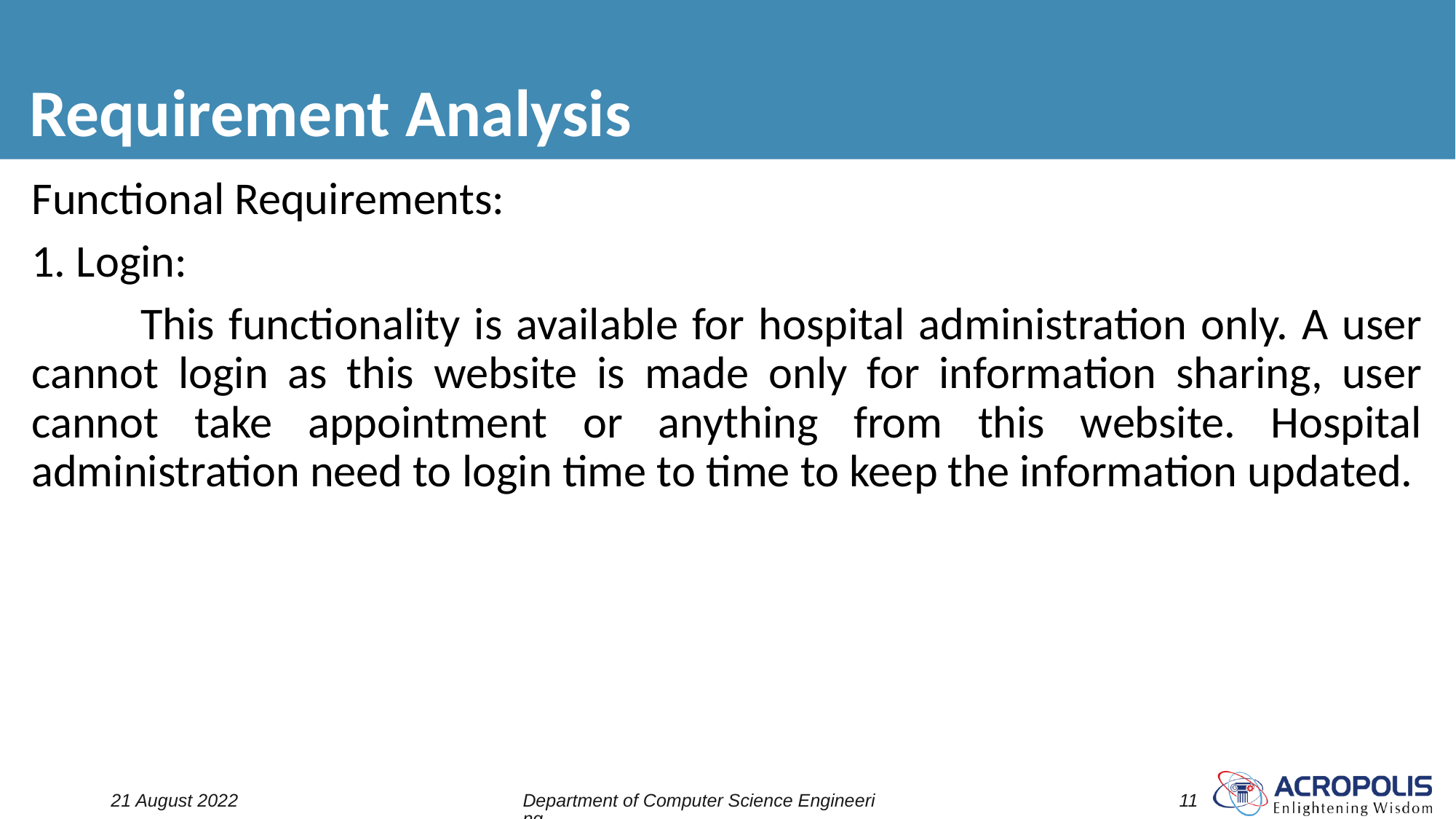

# Requirement Analysis
Functional Requirements:
1. Login:
	This functionality is available for hospital administration only. A user cannot login as this website is made only for information sharing, user cannot take appointment or anything from this website. Hospital administration need to login time to time to keep the information updated.
21 August 2022
Department of Computer Science Engineering
11